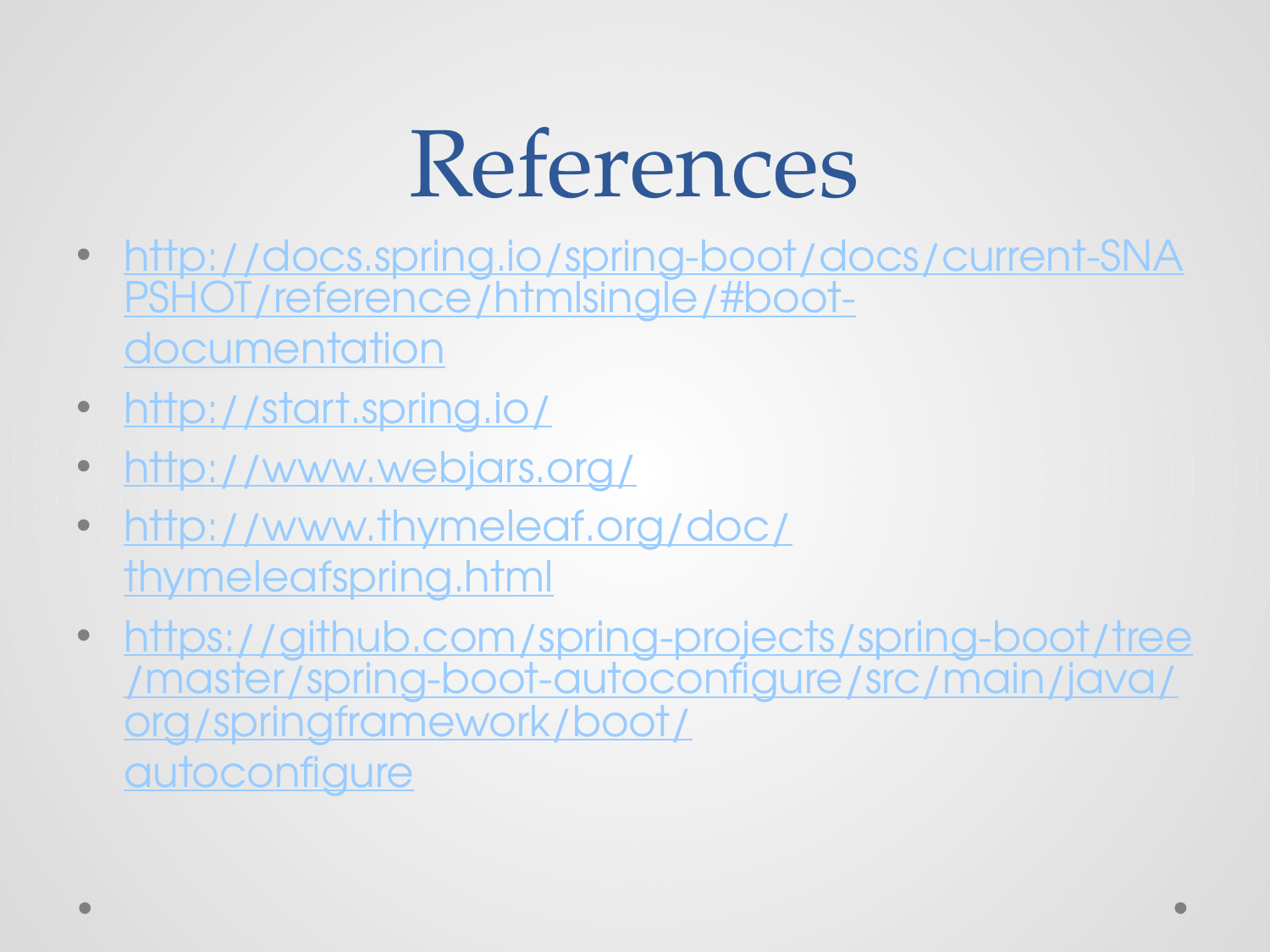

# References
http://docs.spring.io/spring-boot/docs/current-SNAPSHOT/reference/htmlsingle/#boot-documentation
http://start.spring.io/
http://www.webjars.org/
http://www.thymeleaf.org/doc/thymeleafspring.html
https://github.com/spring-projects/spring-boot/tree/master/spring-boot-autoconfigure/src/main/java/org/springframework/boot/autoconfigure